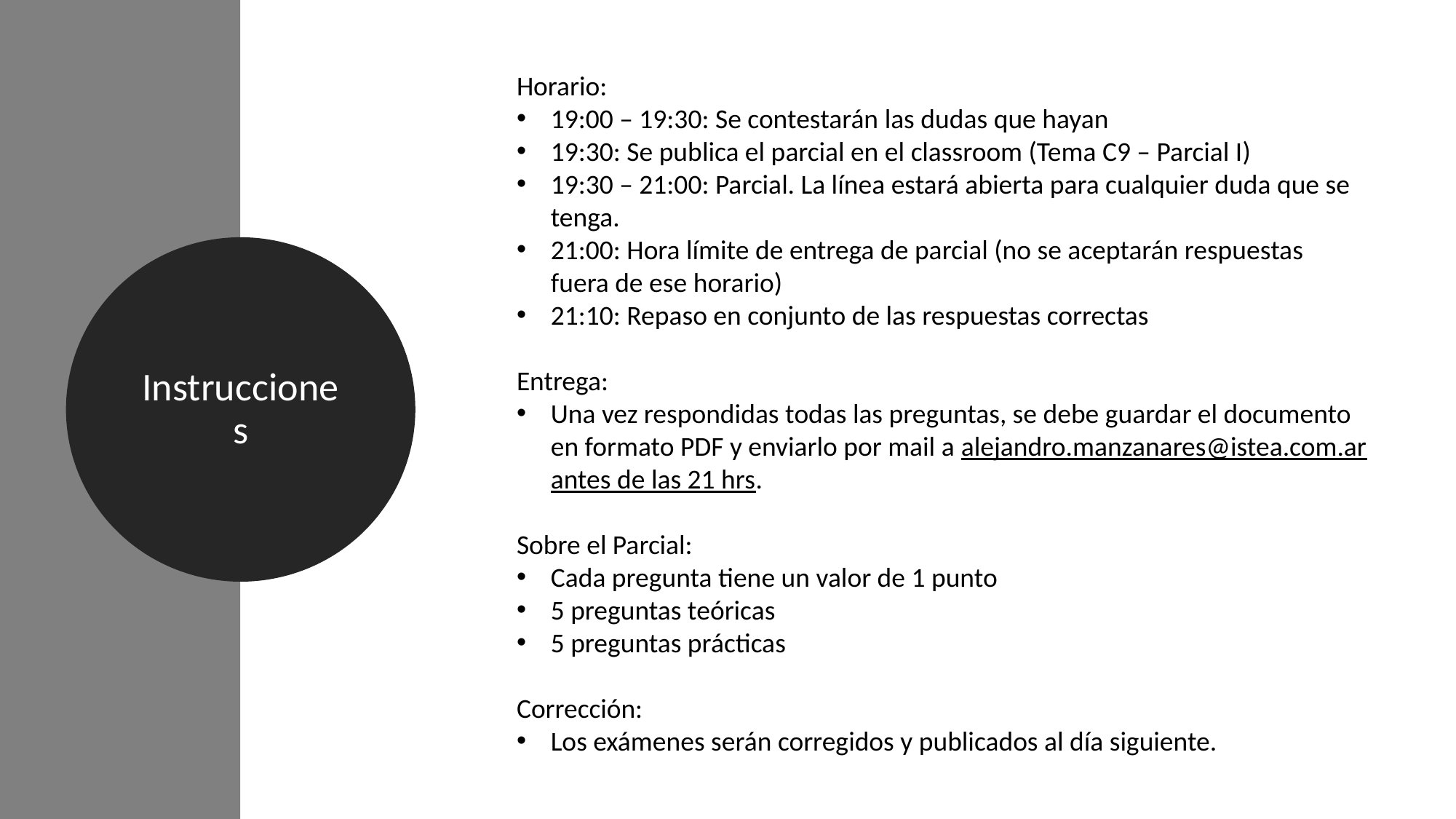

Horario:
19:00 – 19:30: Se contestarán las dudas que hayan
19:30: Se publica el parcial en el classroom (Tema C9 – Parcial I)
19:30 – 21:00: Parcial. La línea estará abierta para cualquier duda que se tenga.
21:00: Hora límite de entrega de parcial (no se aceptarán respuestas fuera de ese horario)
21:10: Repaso en conjunto de las respuestas correctas

Entrega:
Una vez respondidas todas las preguntas, se debe guardar el documento en formato PDF y enviarlo por mail a alejandro.manzanares@istea.com.ar antes de las 21 hrs.

Sobre el Parcial:
Cada pregunta tiene un valor de 1 punto
5 preguntas teóricas
5 preguntas prácticas

Corrección:
Los exámenes serán corregidos y publicados al día siguiente.
Instrucciones